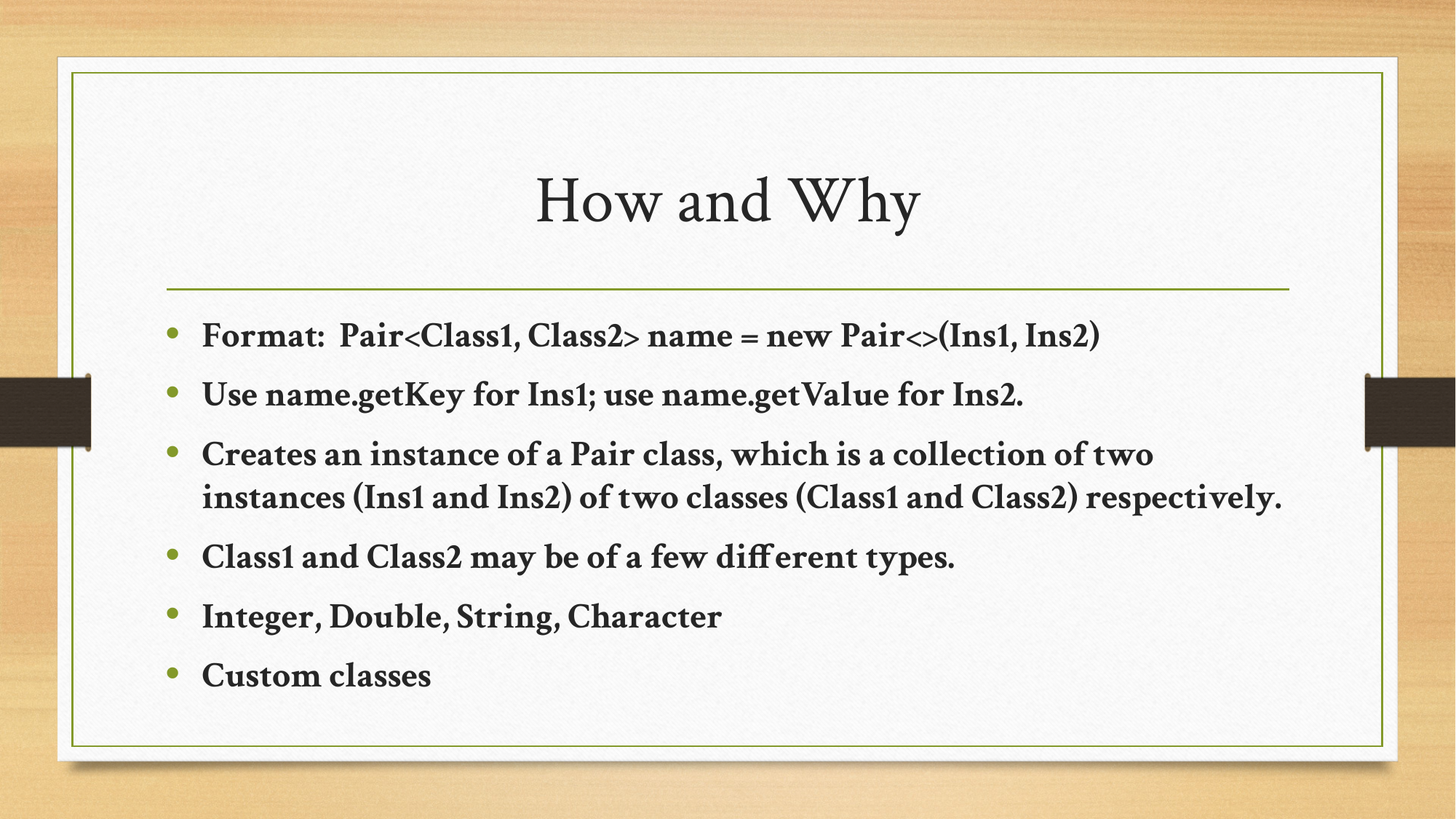

# How and Why
Format:  Pair<Class1, Class2> name = new Pair<>(Ins1, Ins2)
Use name.getKey for Ins1; use name.getValue for Ins2.
Creates an instance of a Pair class, which is a collection of two instances (Ins1 and Ins2) of two classes (Class1 and Class2) respectively.
Class1 and Class2 may be of a few different types.
Integer, Double, String, Character
Custom classes